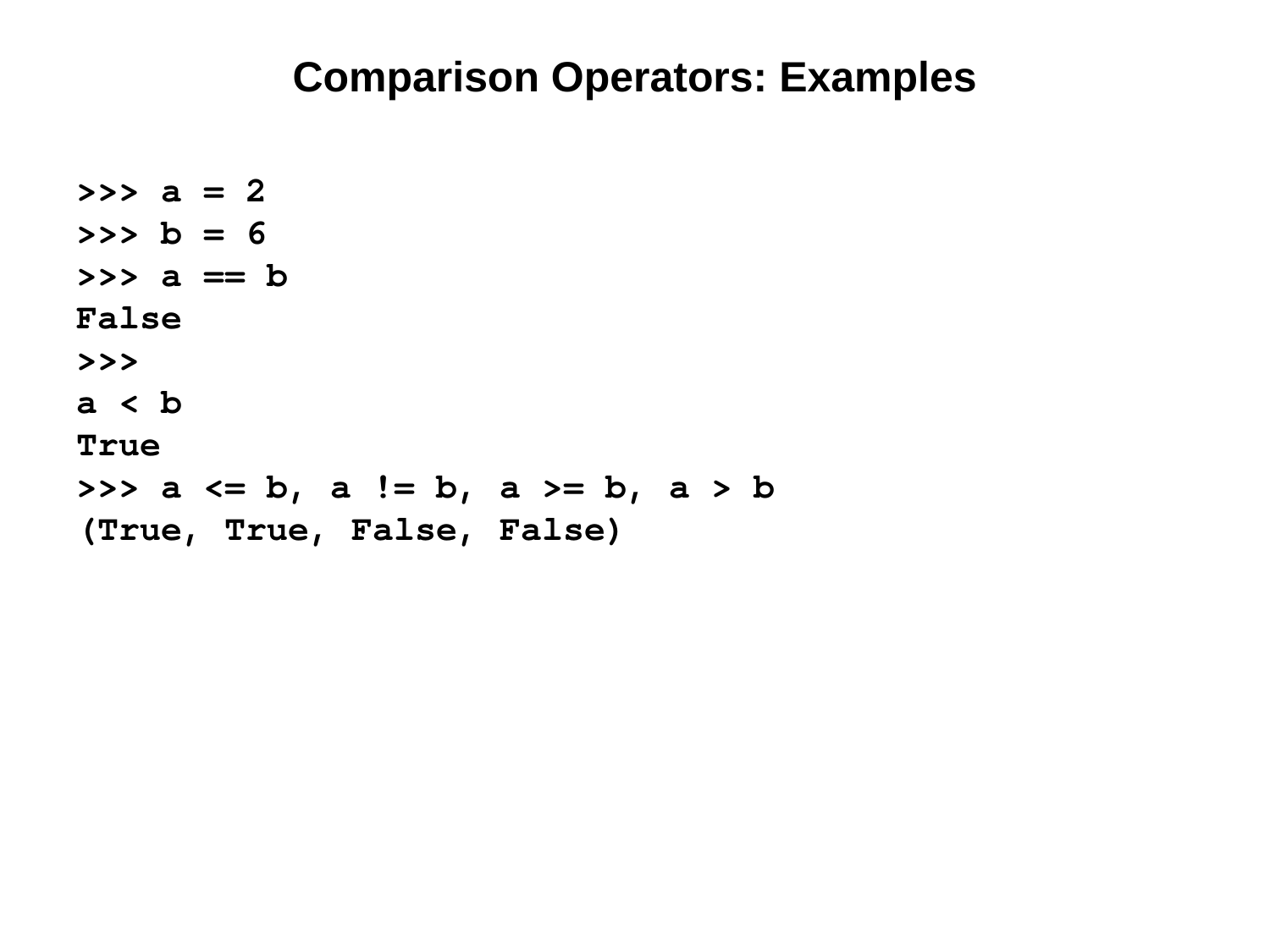

# Comparison Operators: Examples
>>> a = 2
>>> b = 6
>>> a == b
False
>>>
a < b
True
>>> a <= b, a != b, a >= b, a > b
(True, True, False, False)